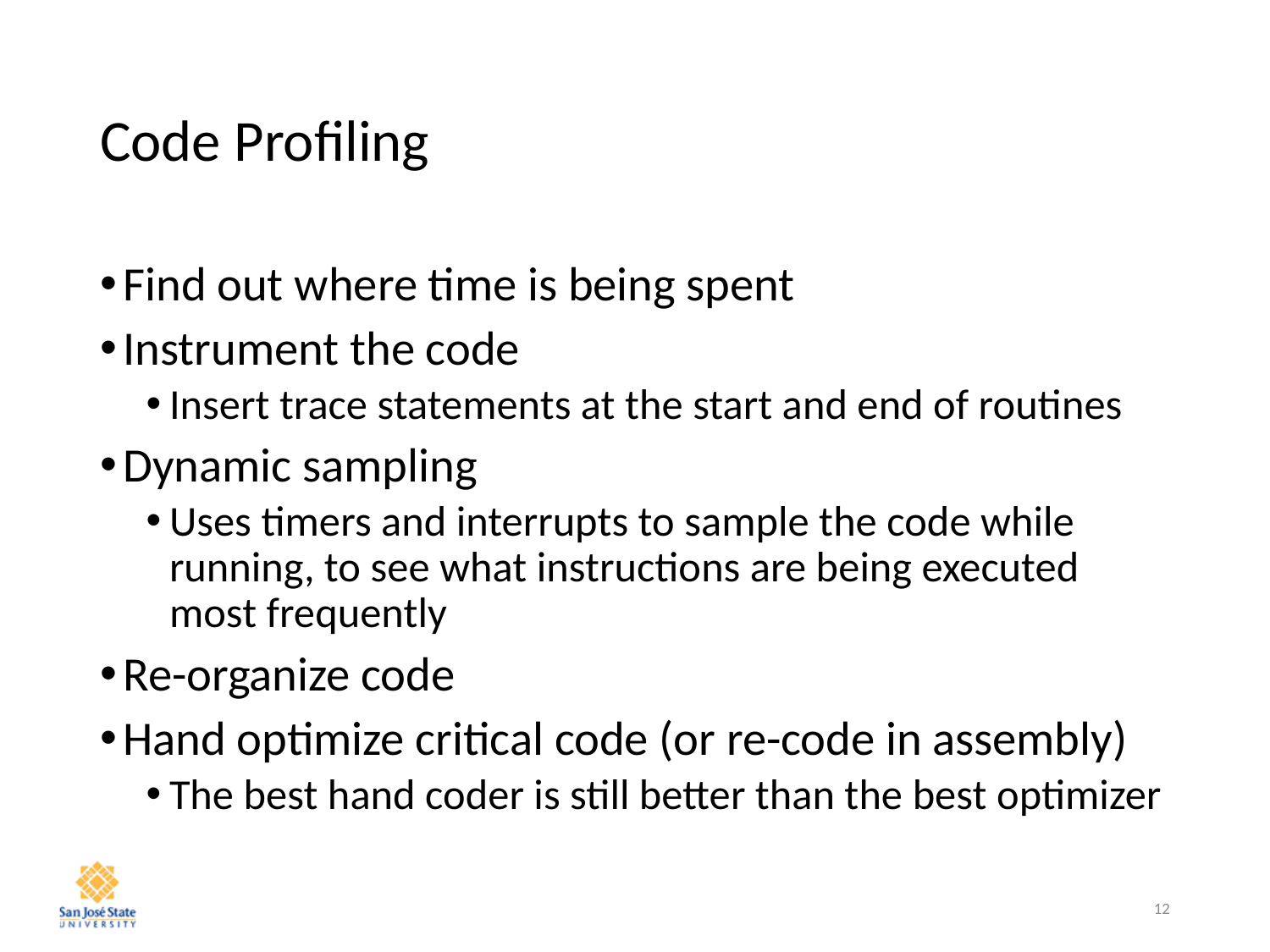

# Code Profiling
Find out where time is being spent
Instrument the code
Insert trace statements at the start and end of routines
Dynamic sampling
Uses timers and interrupts to sample the code while running, to see what instructions are being executed most frequently
Re-organize code
Hand optimize critical code (or re-code in assembly)
The best hand coder is still better than the best optimizer
12